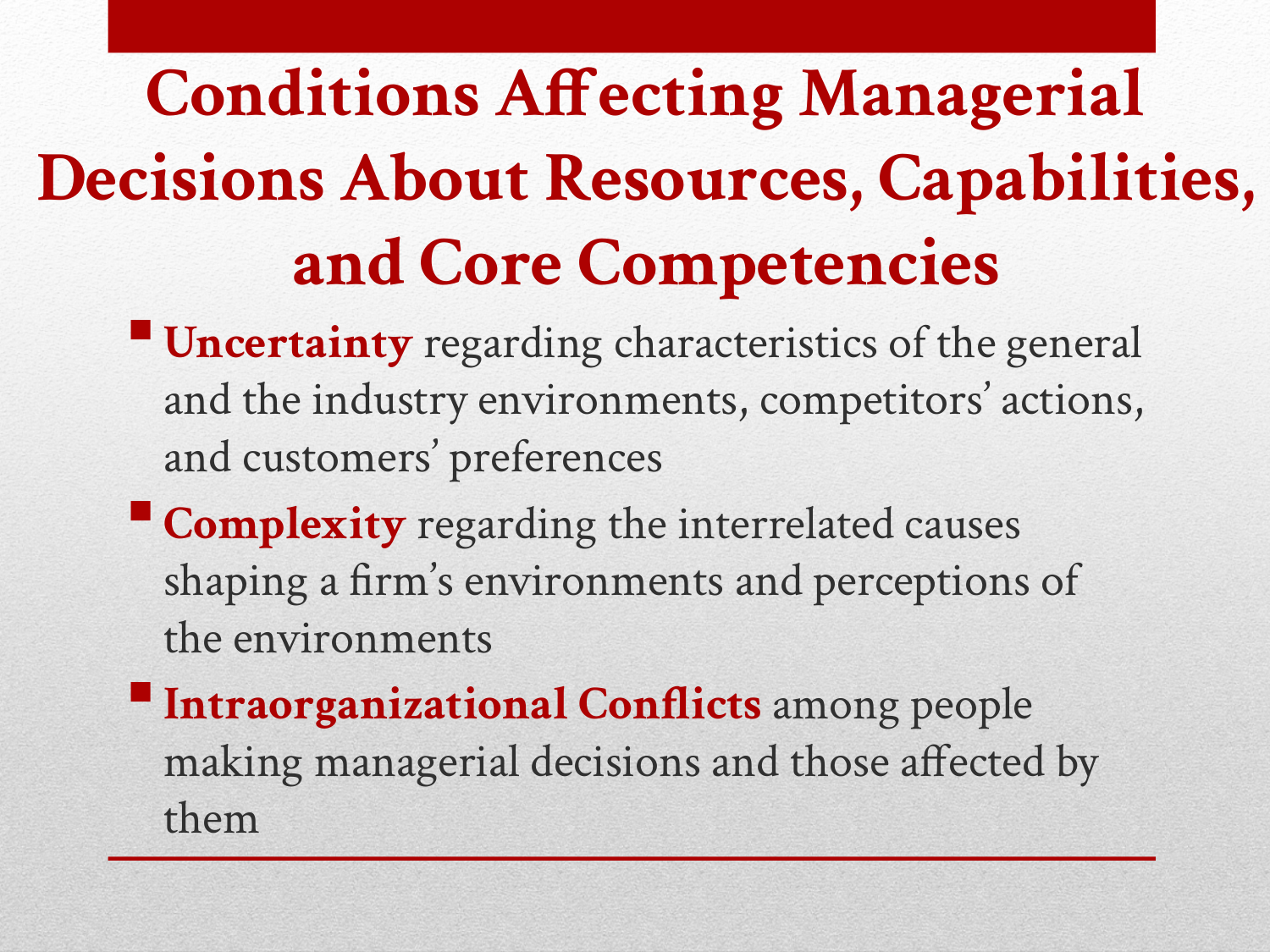

# Conditions Affecting Managerial Decisions About Resources, Capabilities, and Core Competencies
Uncertainty regarding characteristics of the general and the industry environments, competitors’ actions, and customers’ preferences
Complexity regarding the interrelated causes shaping a firm’s environments and perceptions of the environments
Intraorganizational Conflicts among people making managerial decisions and those affected by them